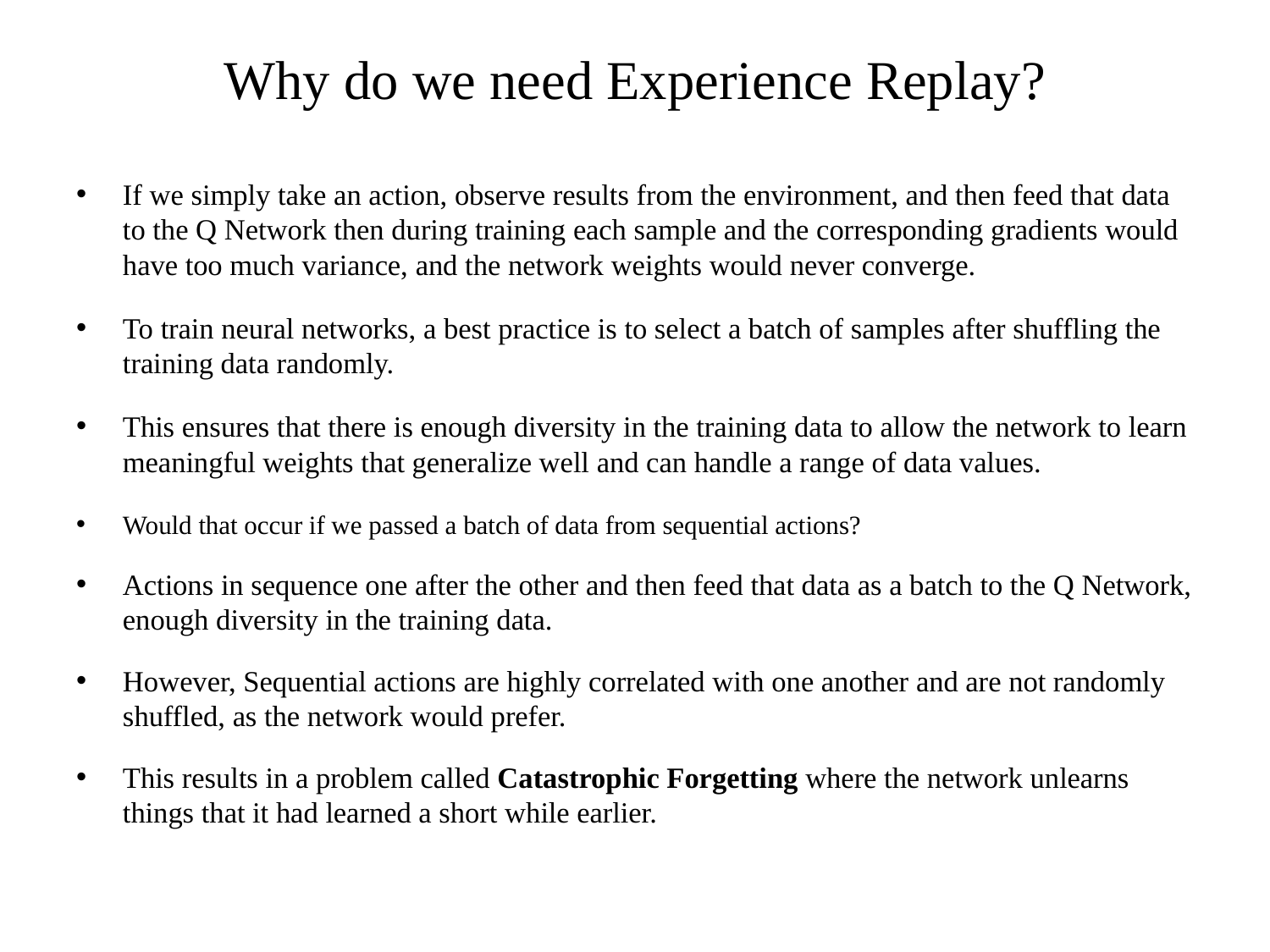

# Why do we need Experience Replay?
If we simply take an action, observe results from the environment, and then feed that data to the Q Network then during training each sample and the corresponding gradients would have too much variance, and the network weights would never converge.

To train neural networks, a best practice is to select a batch of samples after shuffling the training data randomly.

This ensures that there is enough diversity in the training data to allow the network to learn meaningful weights that generalize well and can handle a range of data values.

Would that occur if we passed a batch of data from sequential actions?

Actions in sequence one after the other and then feed that data as a batch to the Q Network, enough diversity in the training data.

However, Sequential actions are highly correlated with one another and are not randomly shuffled, as the network would prefer.

This results in a problem called Catastrophic Forgetting where the network unlearns things that it had learned a short while earlier.